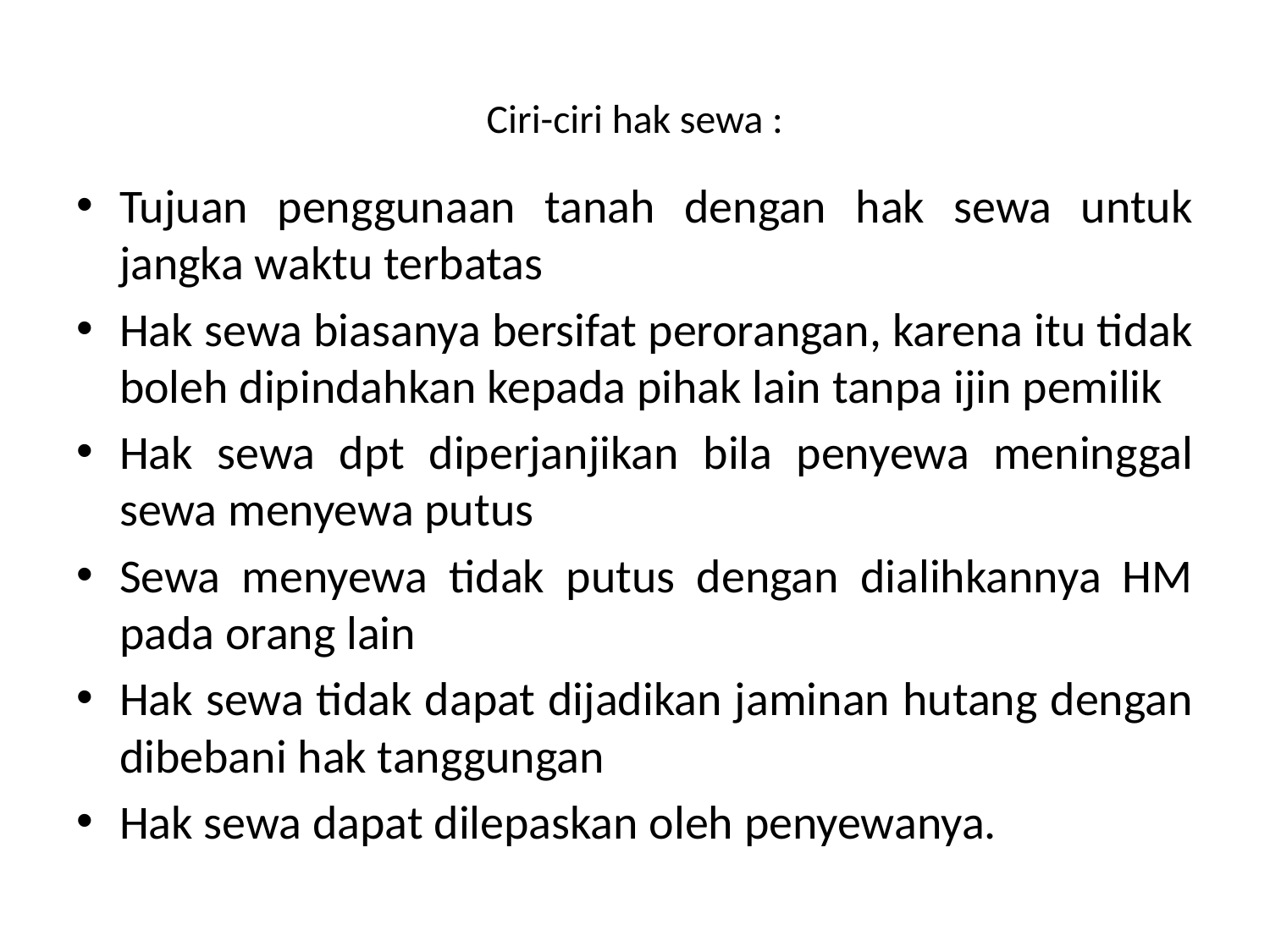

# Ciri-ciri hak sewa :
Tujuan penggunaan tanah dengan hak sewa untuk jangka waktu terbatas
Hak sewa biasanya bersifat perorangan, karena itu tidak boleh dipindahkan kepada pihak lain tanpa ijin pemilik
Hak sewa dpt diperjanjikan bila penyewa meninggal sewa menyewa putus
Sewa menyewa tidak putus dengan dialihkannya HM pada orang lain
Hak sewa tidak dapat dijadikan jaminan hutang dengan dibebani hak tanggungan
Hak sewa dapat dilepaskan oleh penyewanya.